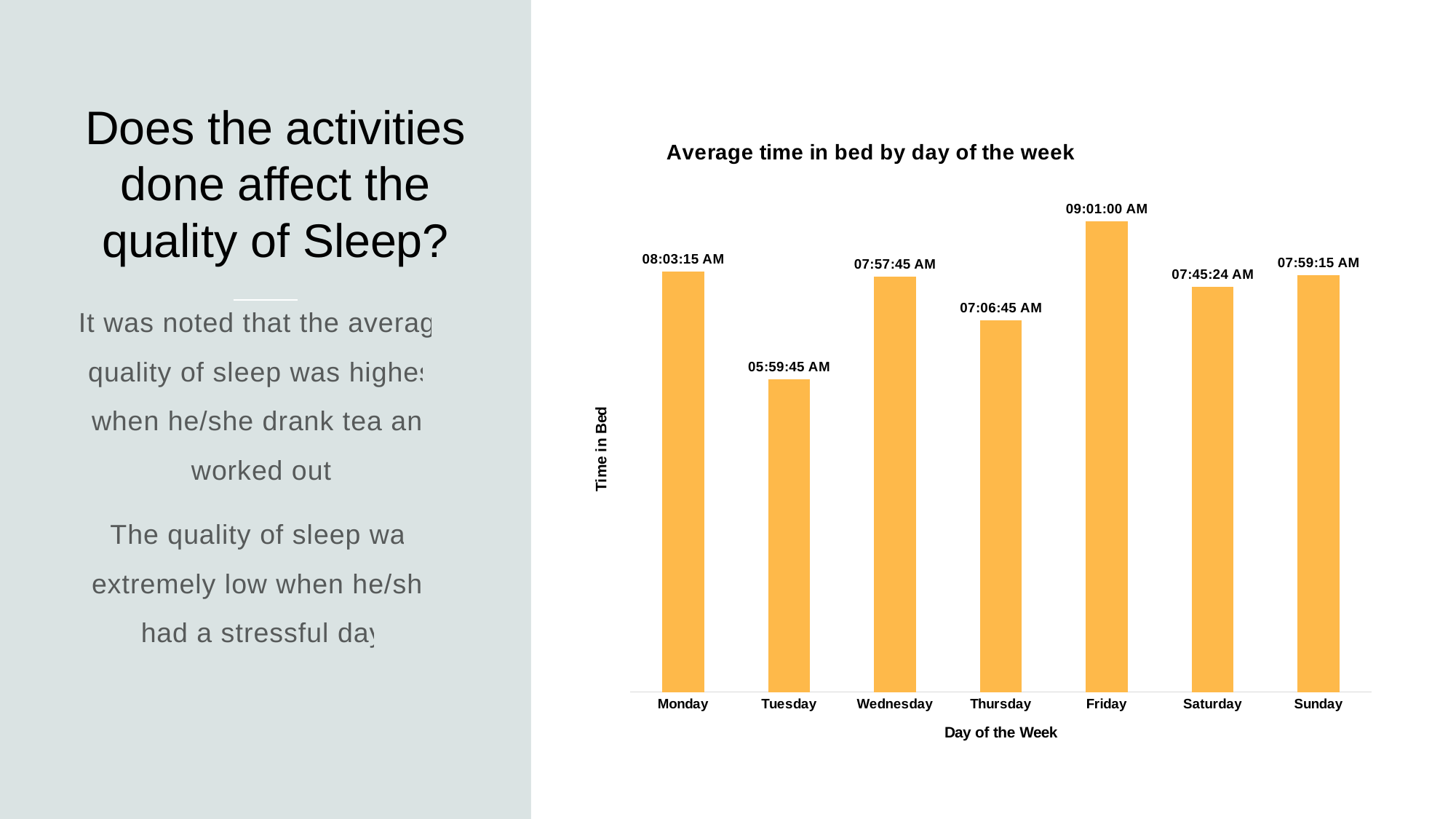

# Does the activities done affect the quality of Sleep?

### Chart: Average time in bed by day of the week

| Category | Average time in bed |
|---|---|
| Monday | 0.3355902777777777 |
| Tuesday | 0.24982638888888886 |
| Wednesday | 0.33177083333333335 |
| Thursday | 0.29635416666666664 |
| Friday | 0.37569444444444444 |
| Saturday | 0.32319444444444445 |
| Sunday | 0.3328125 |
It was noted that the average quality of sleep was highest when he/she drank tea and worked out.
The quality of sleep was extremely low when he/she had a stressful day.